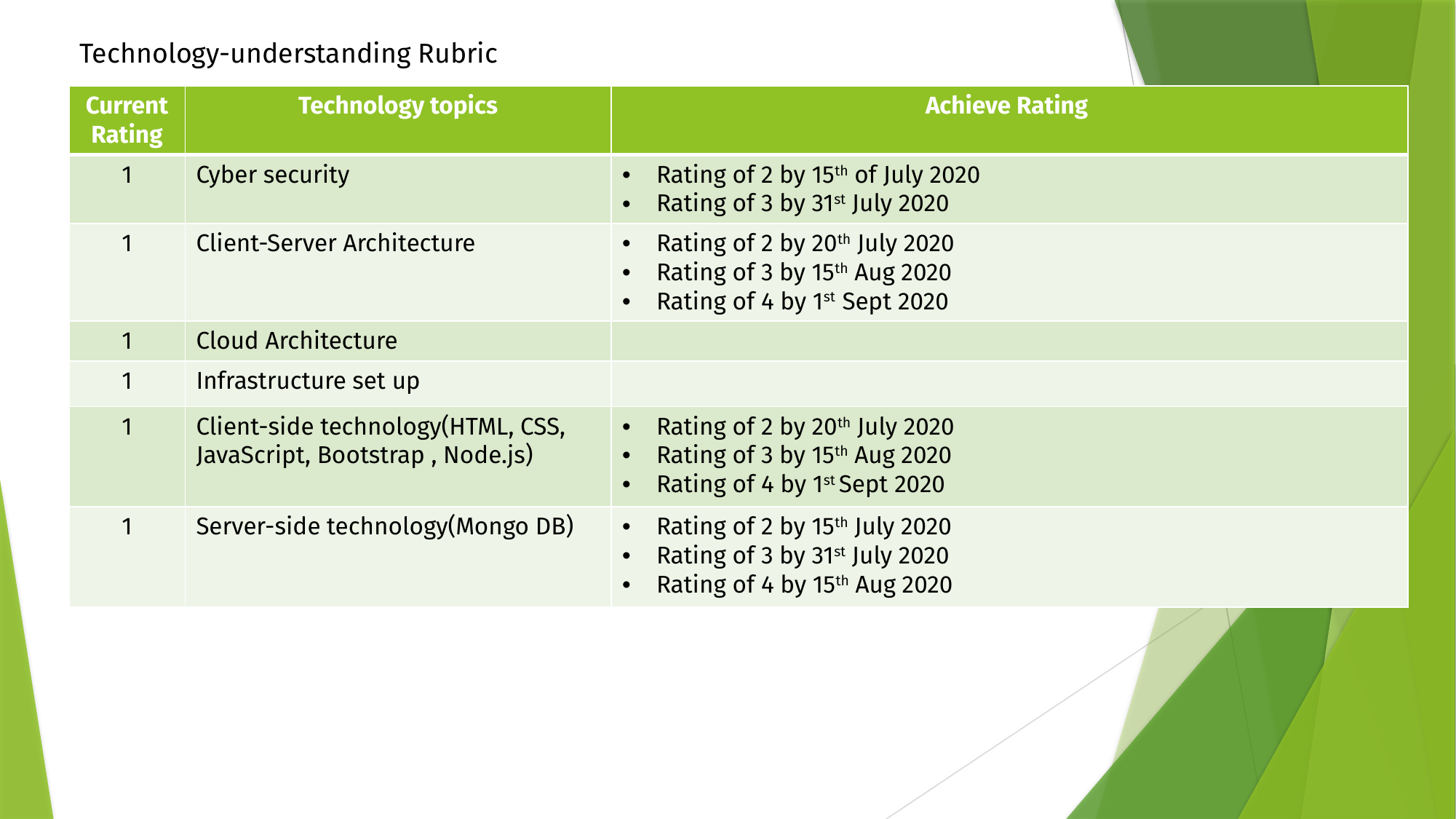

Technology-understanding Rubric

| Current Rating | Technology topics | Achieve Rating |
| --- | --- | --- |
| 1 | Cyber security | Rating of 2 by 15th of July 2020 Rating of 3 by 31st July 2020 |
| 1 | Client-Server Architecture | Rating of 2 by 20th July 2020 Rating of 3 by 15th Aug 2020 Rating of 4 by 1st Sept 2020 |
| 1 | Cloud Architecture |  |
| 1 | Infrastructure set up |  |
| 1 | Client-side technology(HTML, CSS, JavaScript, Bootstrap , Node.js) | Rating of 2 by 20th July 2020 Rating of 3 by 15th Aug 2020 Rating of 4 by 1st Sept 2020 |
| 1 | Server-side technology(Mongo DB) | Rating of 2 by 15th July 2020 Rating of 3 by 31st July 2020 Rating of 4 by 15th Aug 2020 |